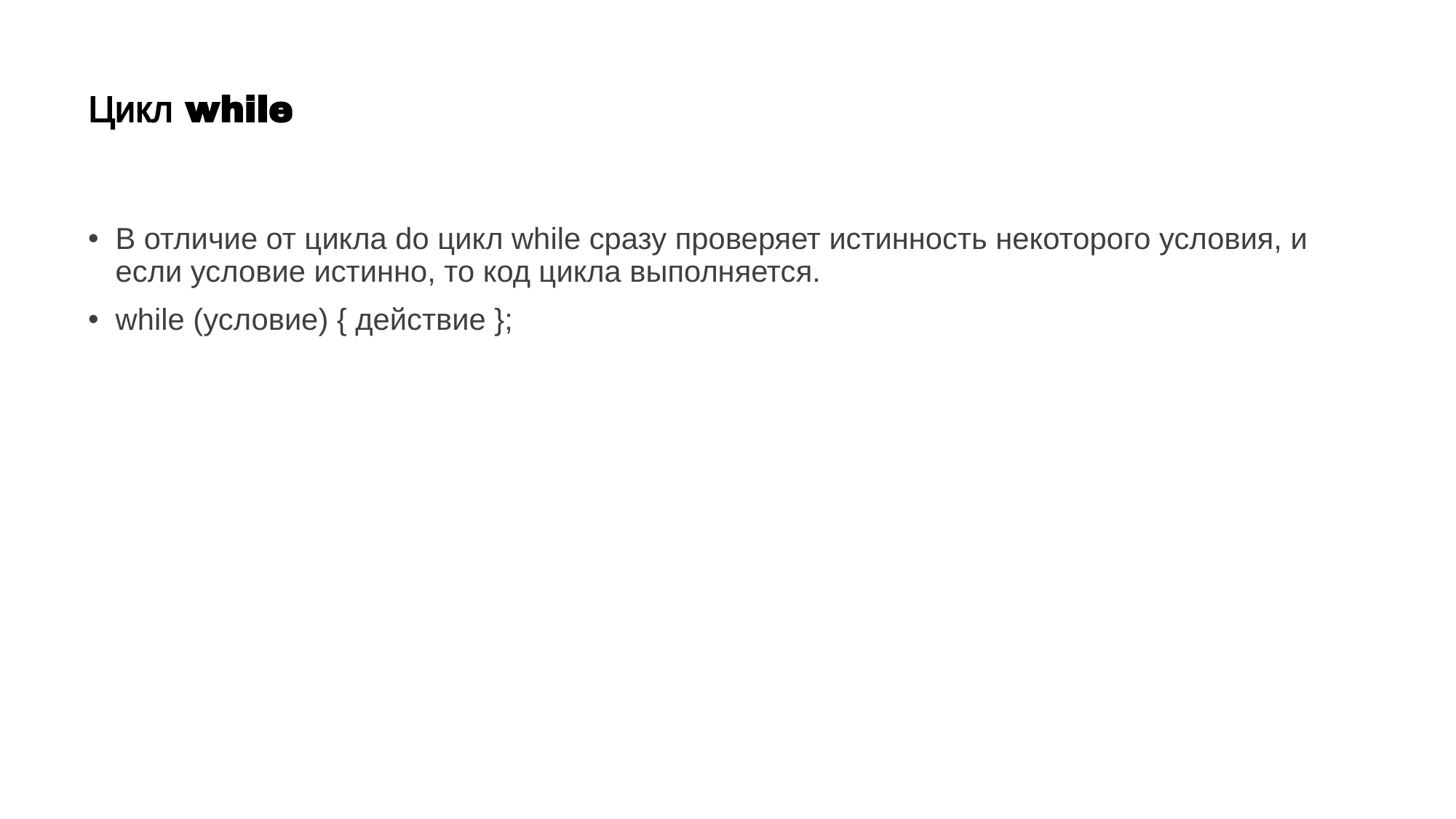

# Цикл while
В отличие от цикла do цикл while сразу проверяет истинность некоторого условия, и если условие истинно, то код цикла выполняется.
while (условие) { действие };